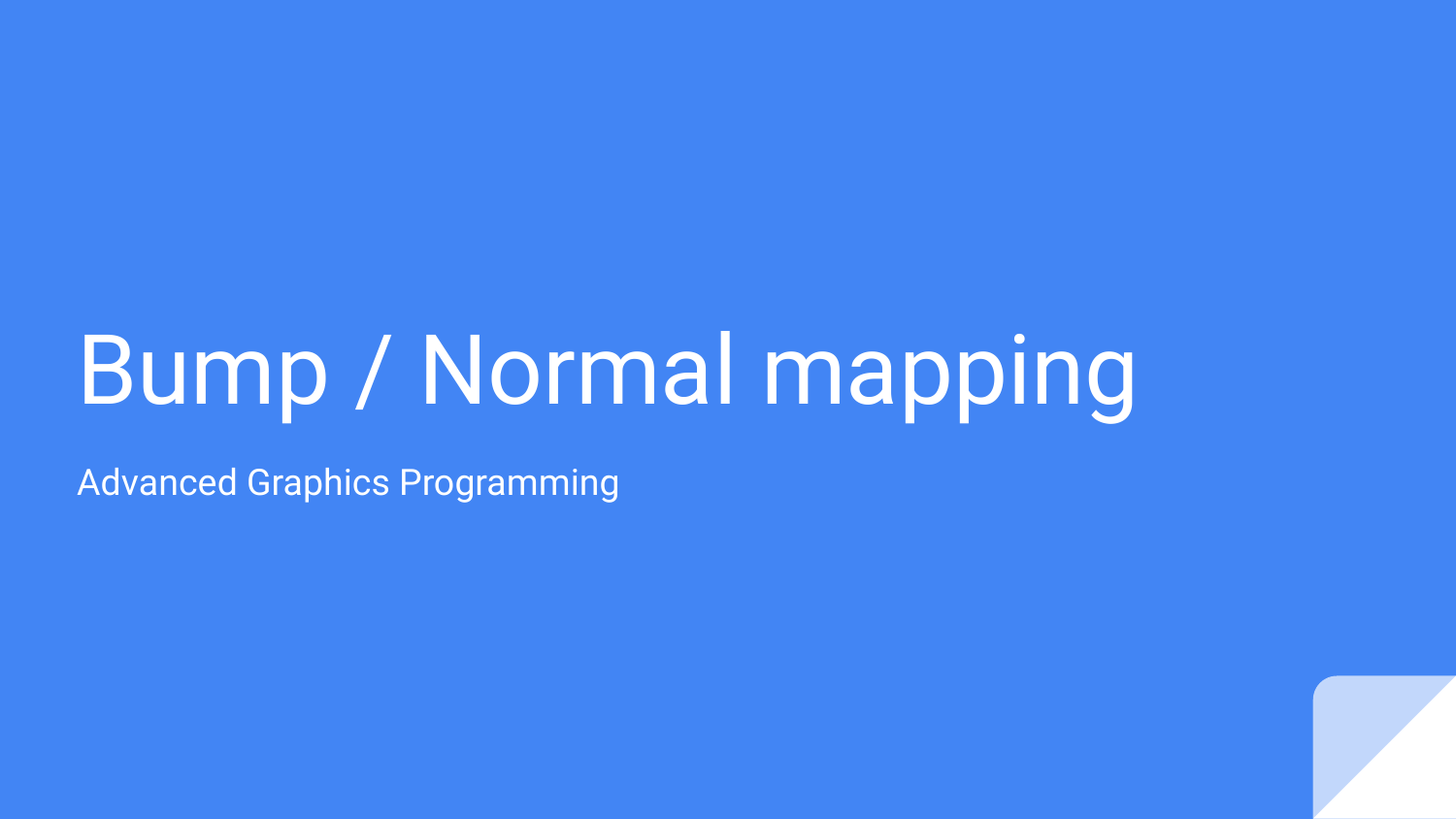

# Bump / Normal mapping
Advanced Graphics Programming